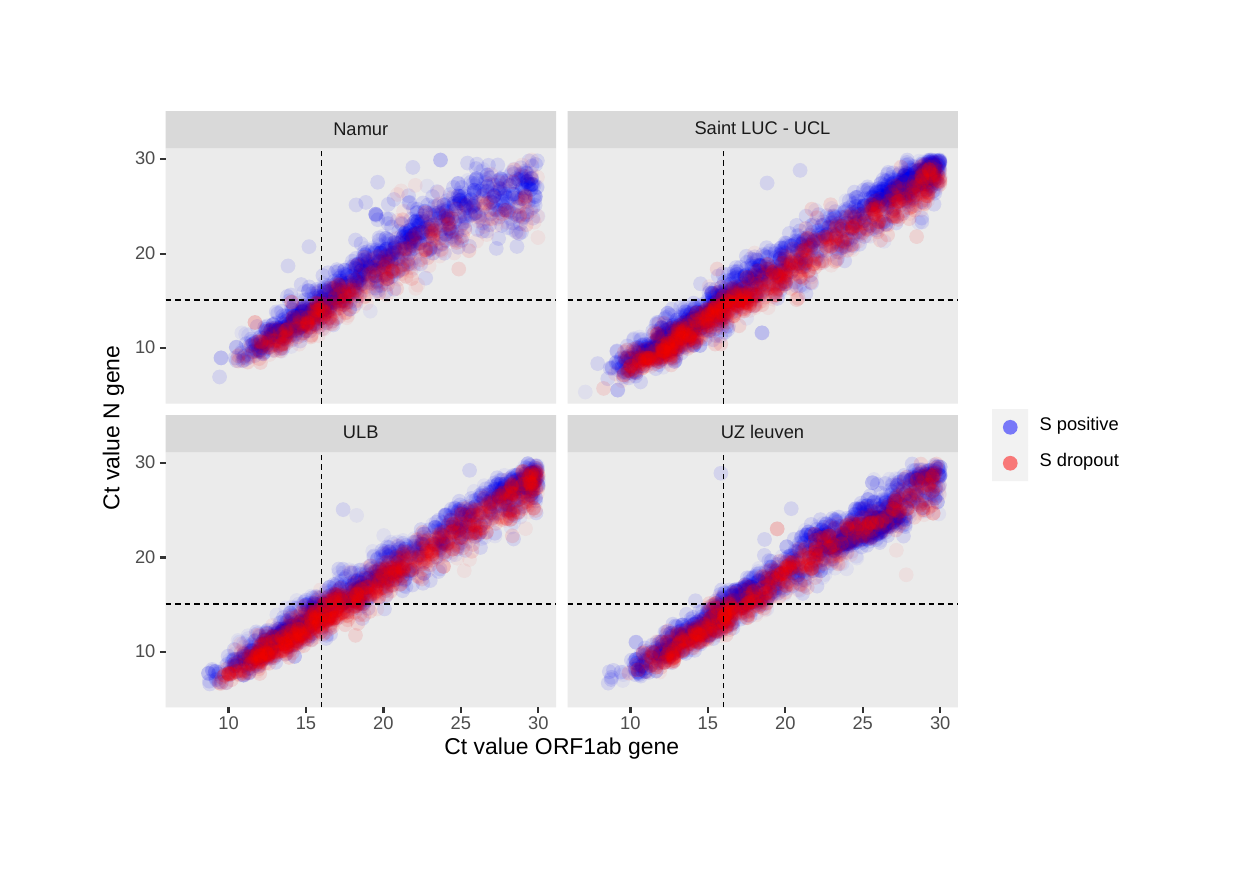

Saint LUC - UCL
Namur

30

20

10

S positive
Ct value N gene

ULB
UZ leuven

S dropout

30

20

10

30
30
10
15
20
25
10
15
20
25
Ct value ORF1ab gene